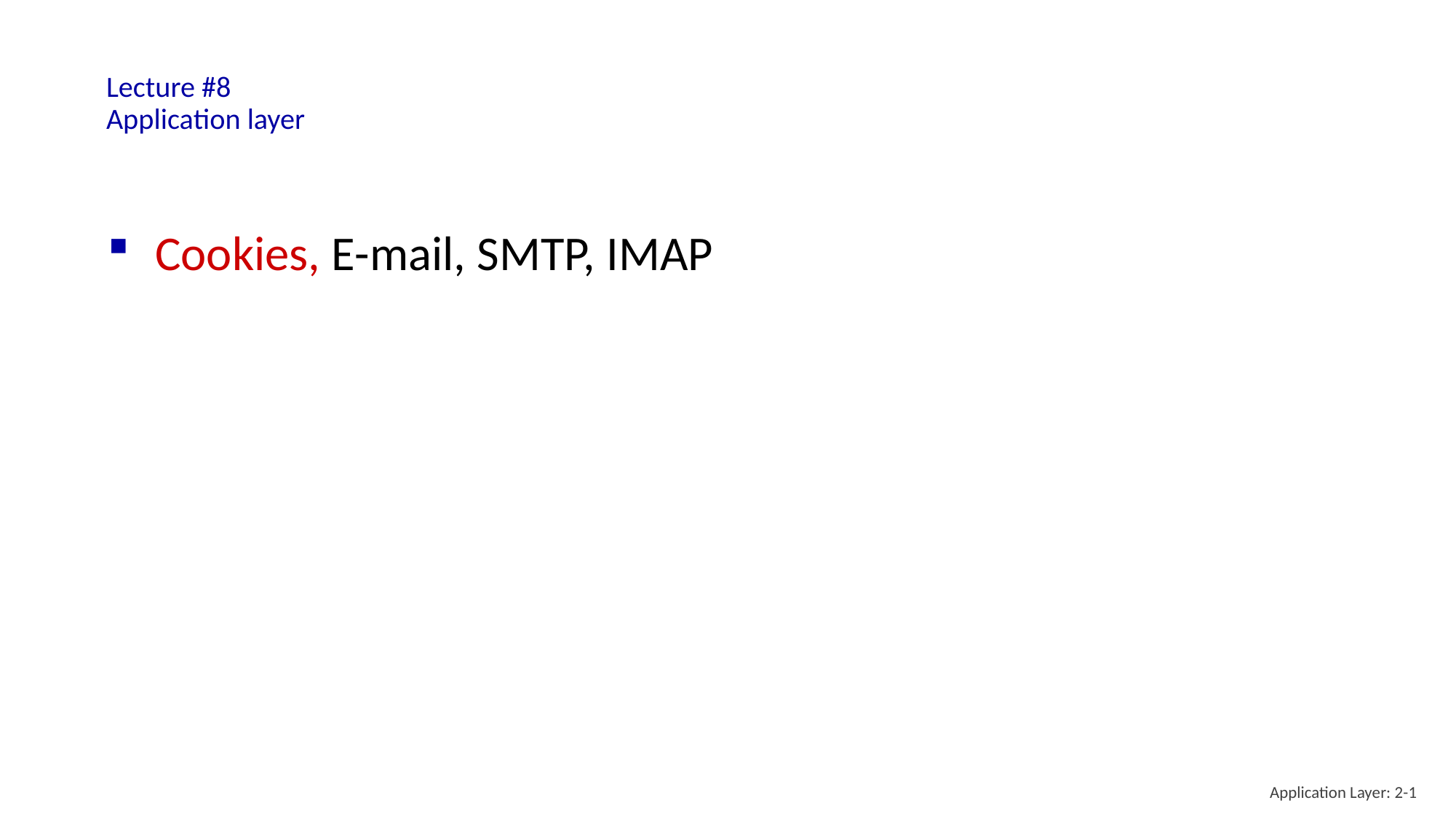

# Lecture #8 Application layer
Cookies, E-mail, SMTP, IMAP

Application Layer: 2-1